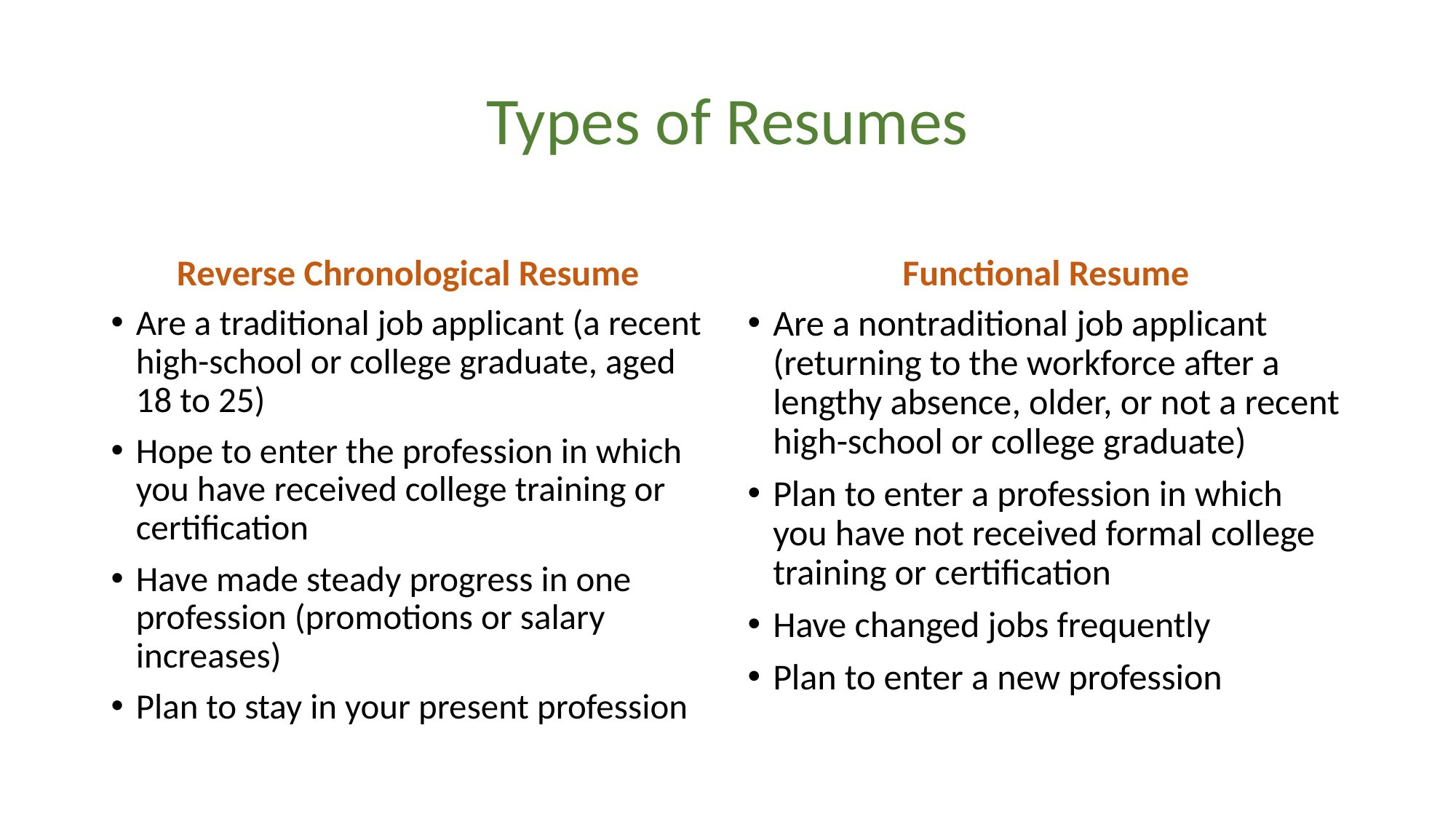

# Types of Resumes
Reverse Chronological Resume
Functional Resume
Are a traditional job applicant (a recent high-school or college graduate, aged 18 to 25)
Hope to enter the profession in which you have received college training or certification
Have made steady progress in one profession (promotions or salary increases)
Plan to stay in your present profession
Are a nontraditional job applicant (returning to the workforce after a lengthy absence, older, or not a recent high-school or college graduate)
Plan to enter a profession in which you have not received formal college training or certification
Have changed jobs frequently
Plan to enter a new profession